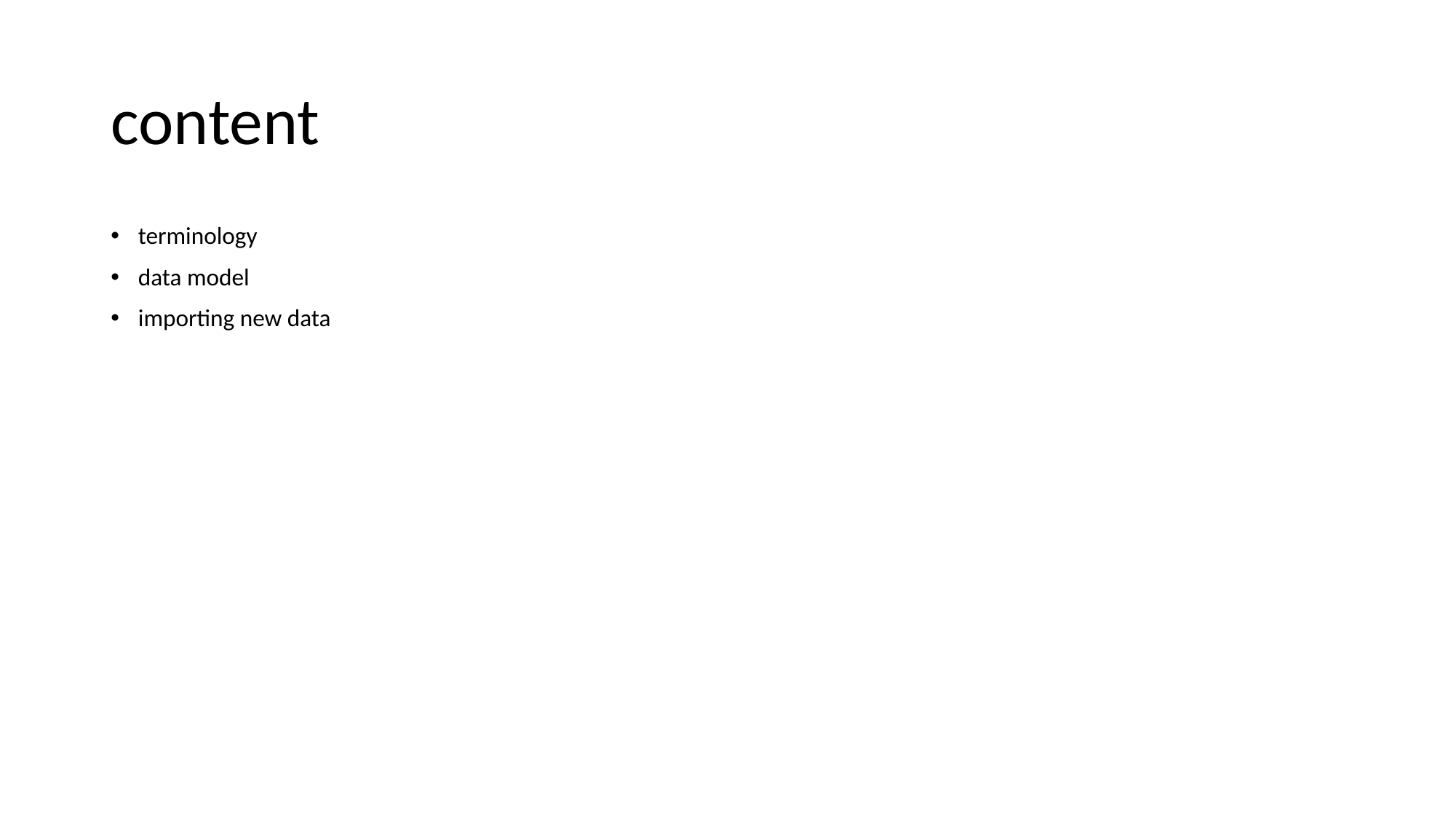

# content
terminology
data model
importing new data